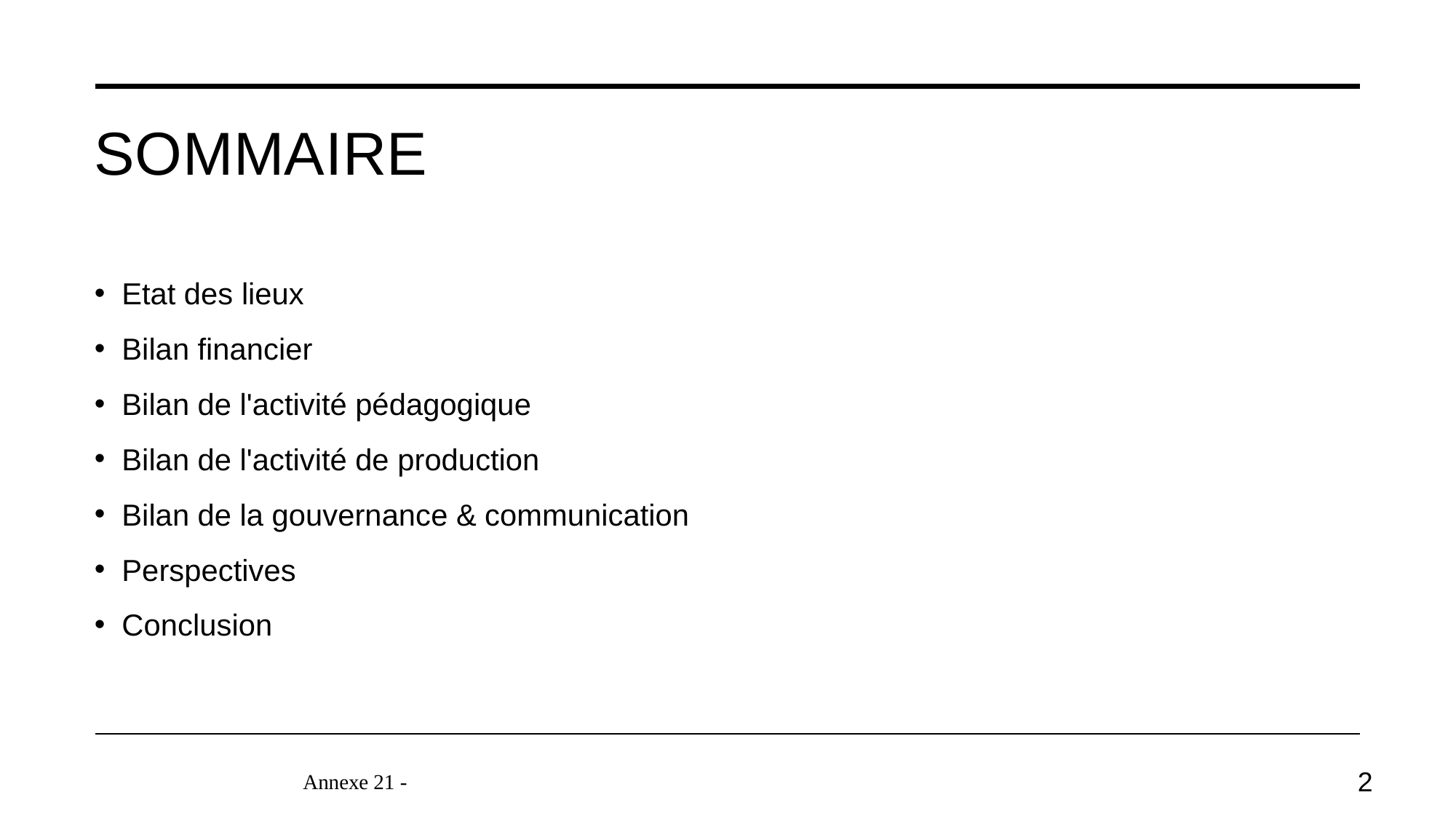

# Sommaire
Etat des lieux
Bilan financier
Bilan de l'activité pédagogique
Bilan de l'activité de production
Bilan de la gouvernance & communication
Perspectives
Conclusion

Annexe 21 -
2